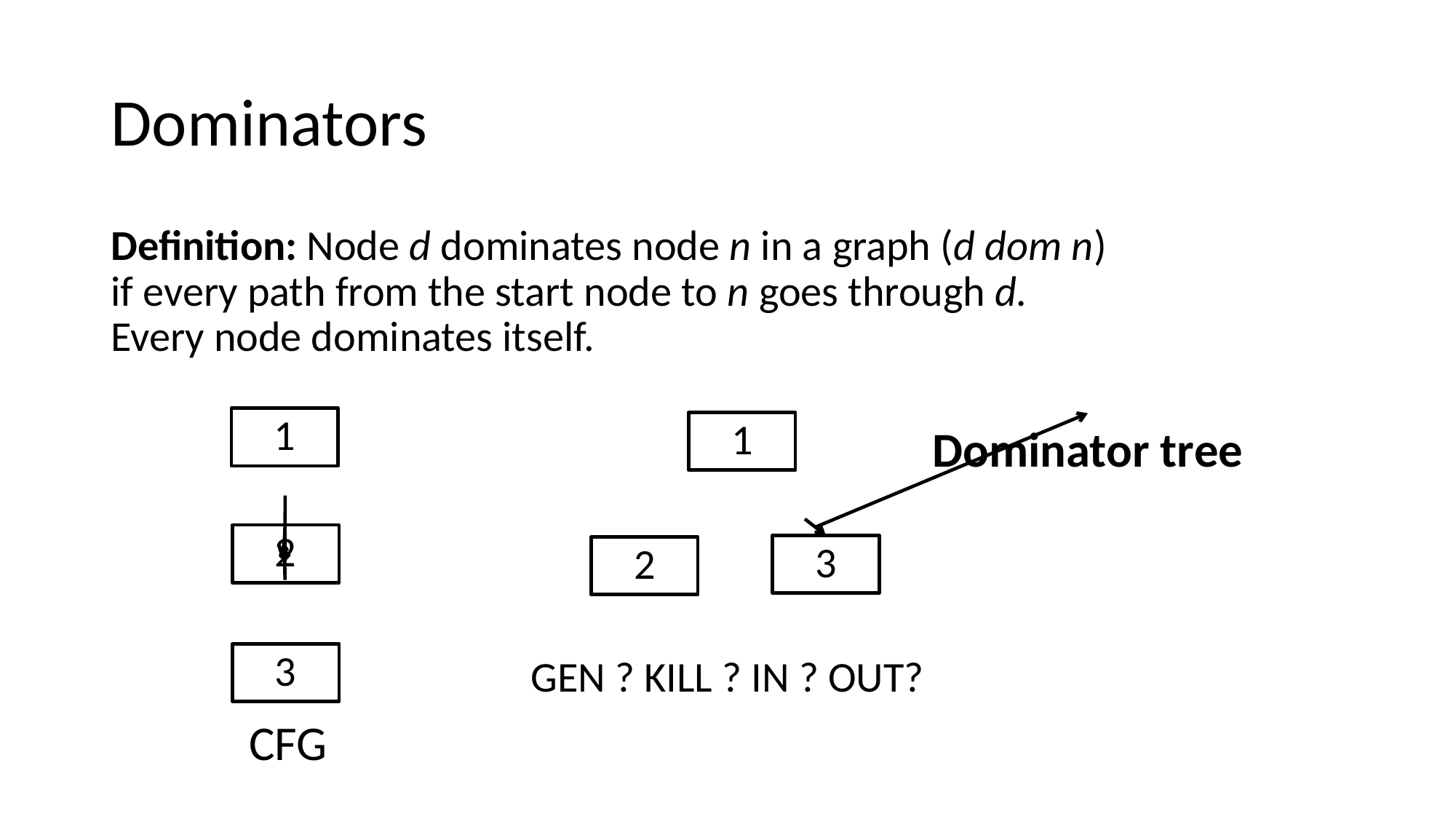

# Dominators
Definition: Node d dominates node n in a graph (d dom n)
if every path from the start node to n goes through d.
Every node dominates itself.
1
1
Dominator tree
2
3
2
3
GEN ? KILL ? IN ? OUT?
CFG